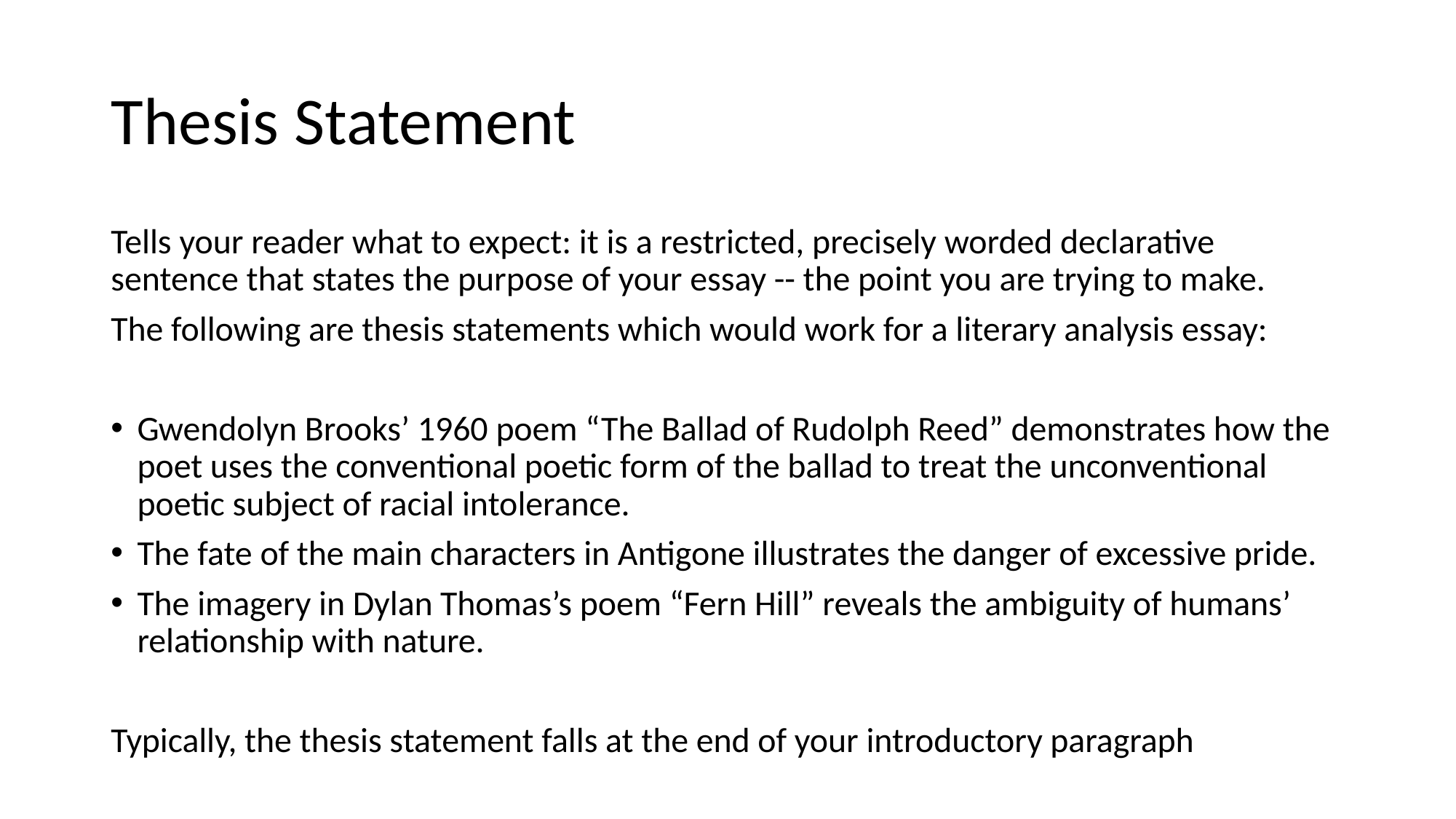

# Thesis Statement
Tells your reader what to expect: it is a restricted, precisely worded declarative sentence that states the purpose of your essay -- the point you are trying to make.
The following are thesis statements which would work for a literary analysis essay:

Gwendolyn Brooks’ 1960 poem “The Ballad of Rudolph Reed” demonstrates how the poet uses the conventional poetic form of the ballad to treat the unconventional poetic subject of racial intolerance.
The fate of the main characters in Antigone illustrates the danger of excessive pride.
The imagery in Dylan Thomas’s poem “Fern Hill” reveals the ambiguity of humans’ relationship with nature.

Typically, the thesis statement falls at the end of your introductory paragraph